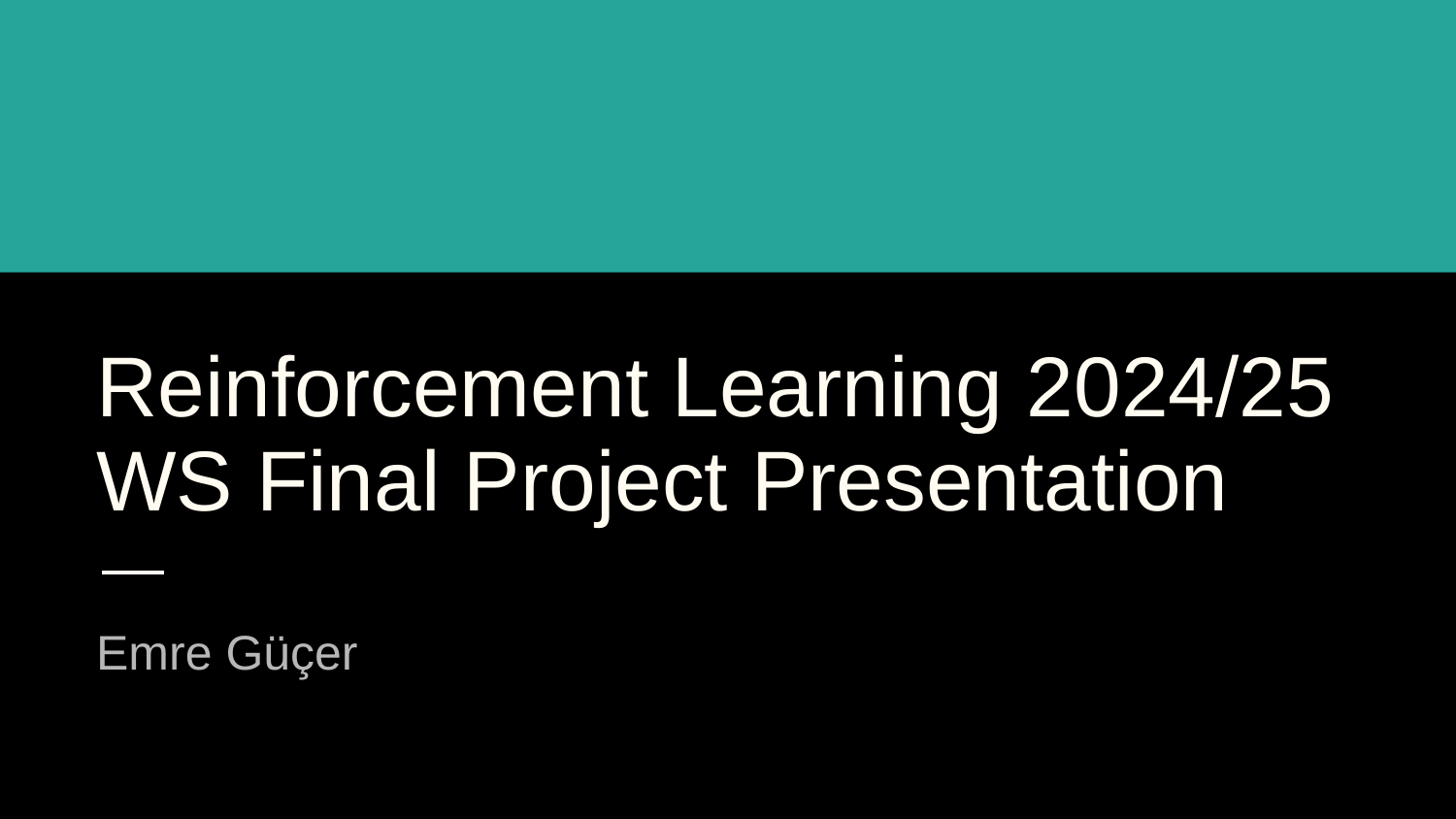

# Reinforcement Learning 2024/25 WS Final Project Presentation
Emre Güçer